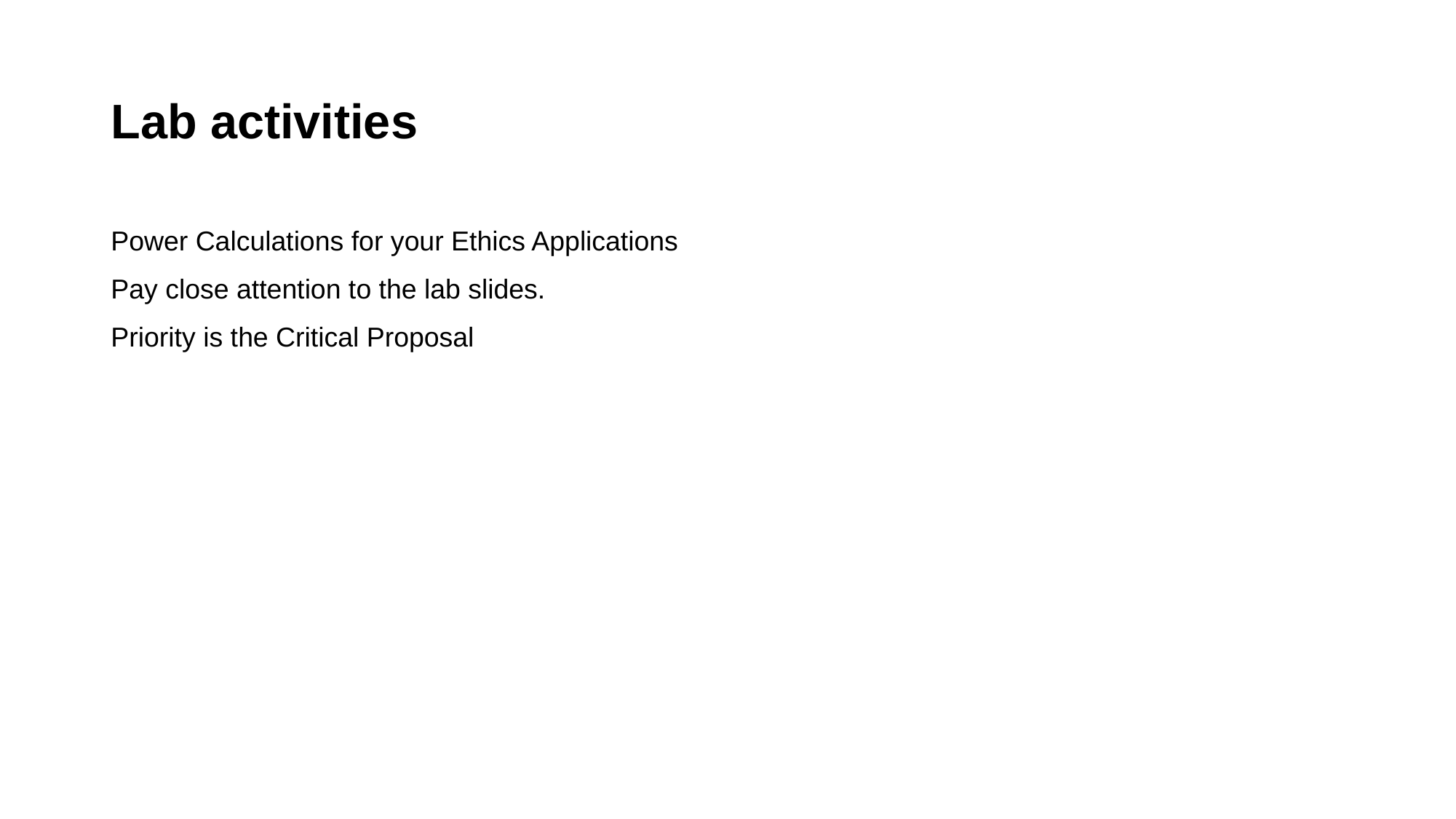

# Lab activities
Power Calculations for your Ethics Applications
Pay close attention to the lab slides.
Priority is the Critical Proposal